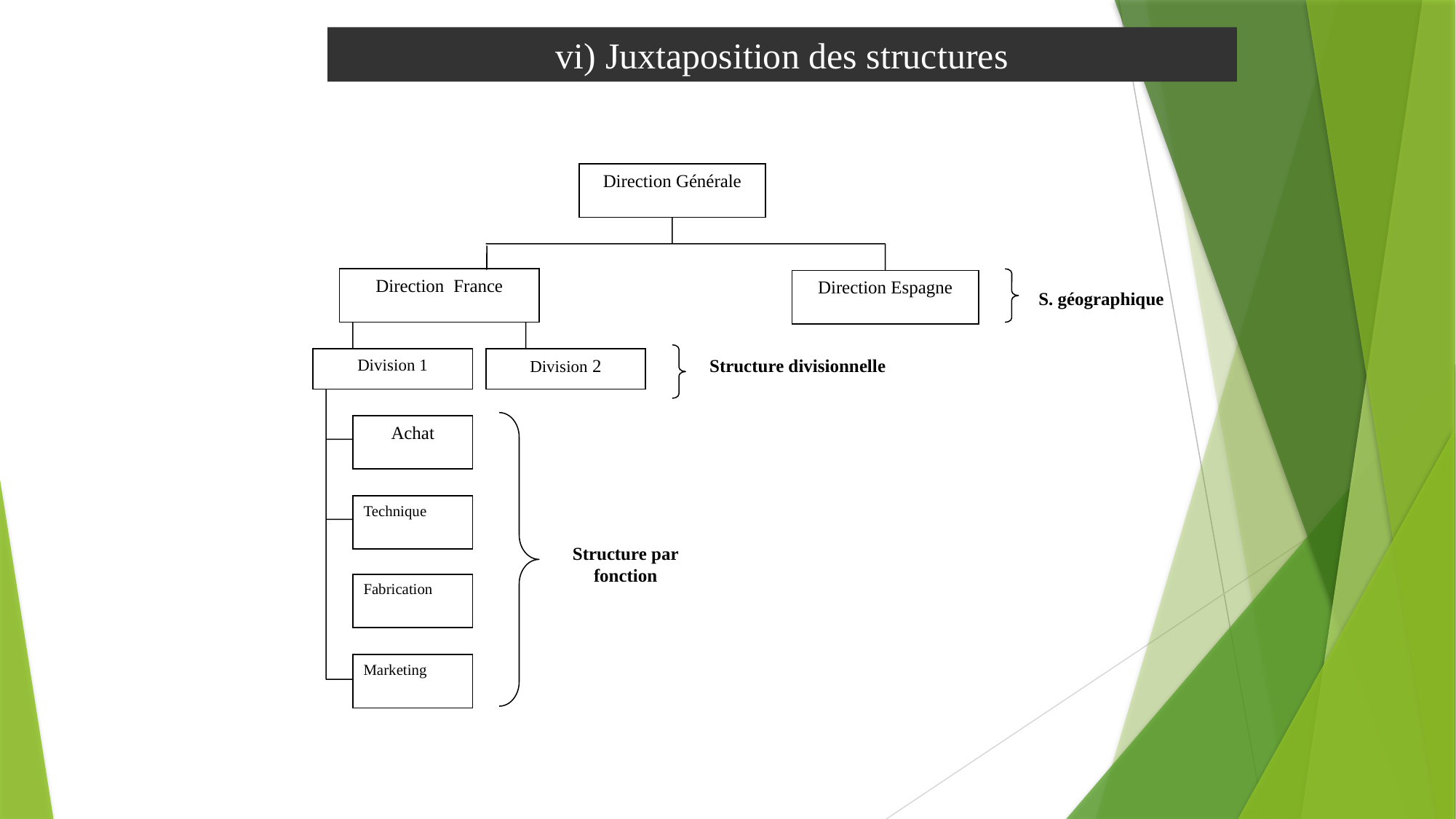

vi) Juxtaposition des structures
Direction Générale

Direction  France

Direction Espagne
S. géographique

Division 1
Division 2
Structure divisionnelle

Achat

Technique

Structure par fonction
Fabrication
Marketing